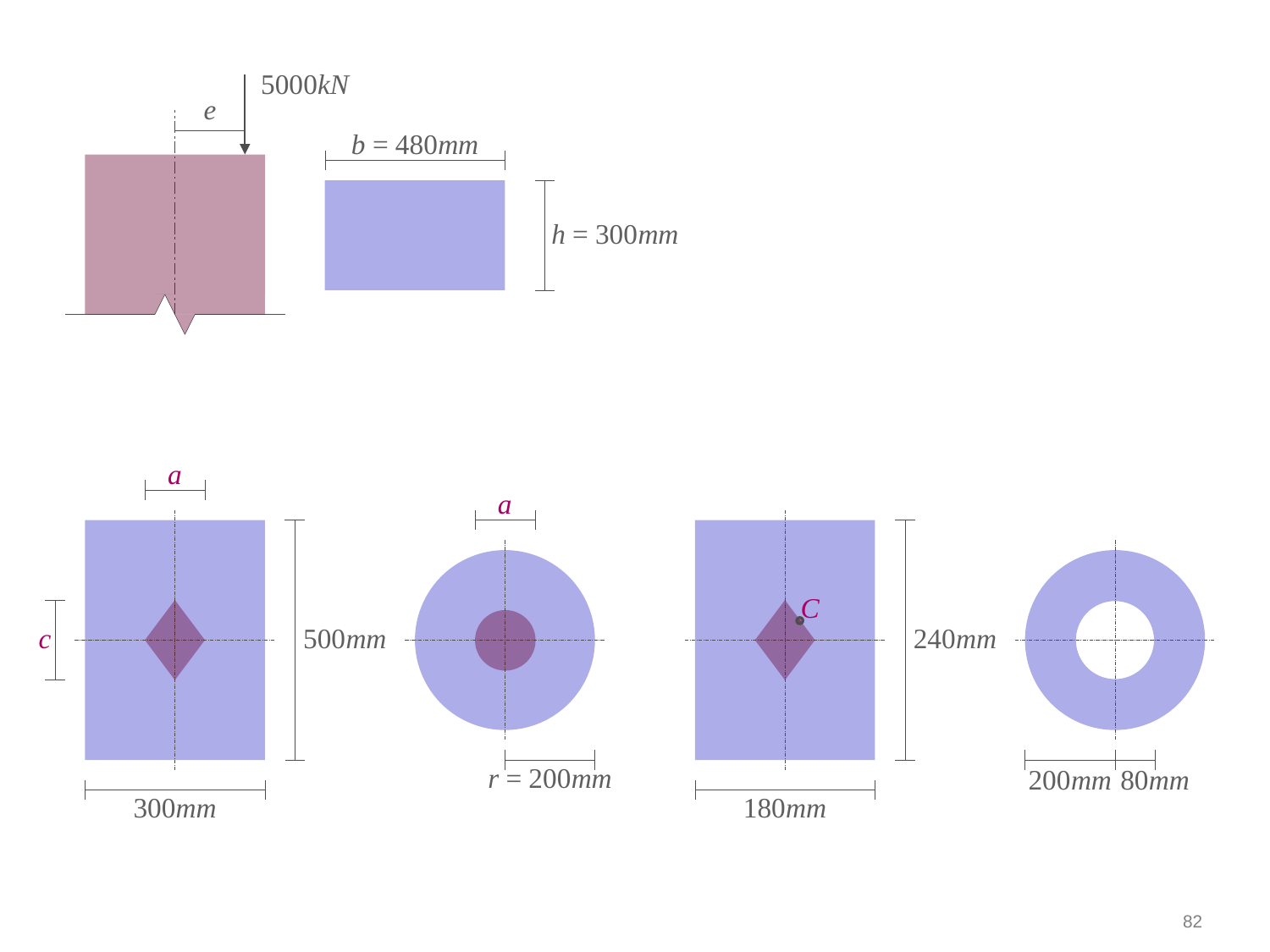

5000kN
e

b = 480mm

h = 300mm
a

c
500mm
300mm
a

r = 200mm

C

240mm
180mm

200mm
80mm